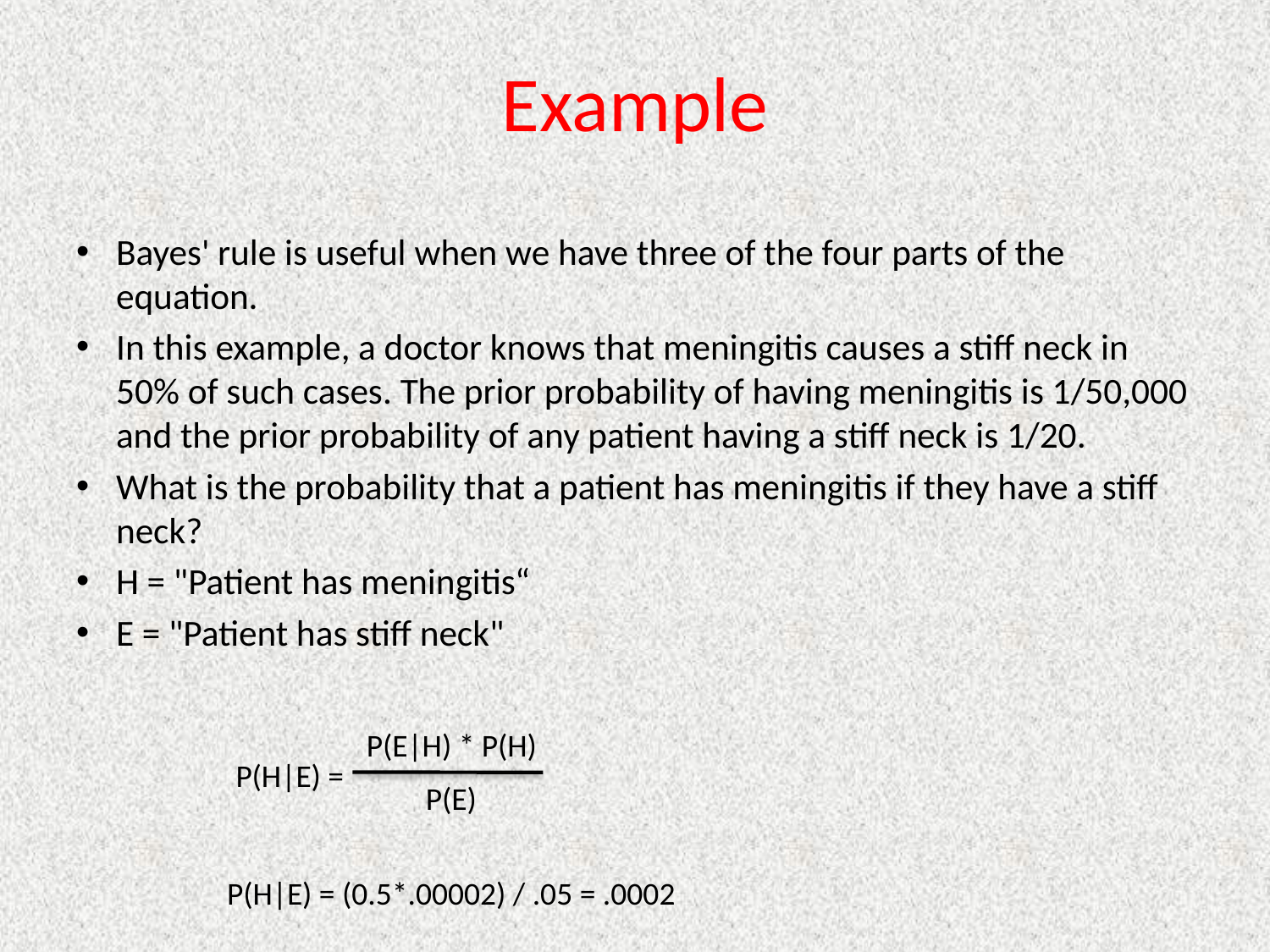

# Example
Bayes' rule is useful when we have three of the four parts of the equation.
In this example, a doctor knows that meningitis causes a stiff neck in 50% of such cases. The prior probability of having meningitis is 1/50,000 and the prior probability of any patient having a stiff neck is 1/20.
What is the probability that a patient has meningitis if they have a stiff neck?
H = "Patient has meningitis“
E = "Patient has stiff neck"
P(E|H) * P(H)
P(H|E) =
P(E)
P(H|E) = (0.5*.00002) / .05 = .0002